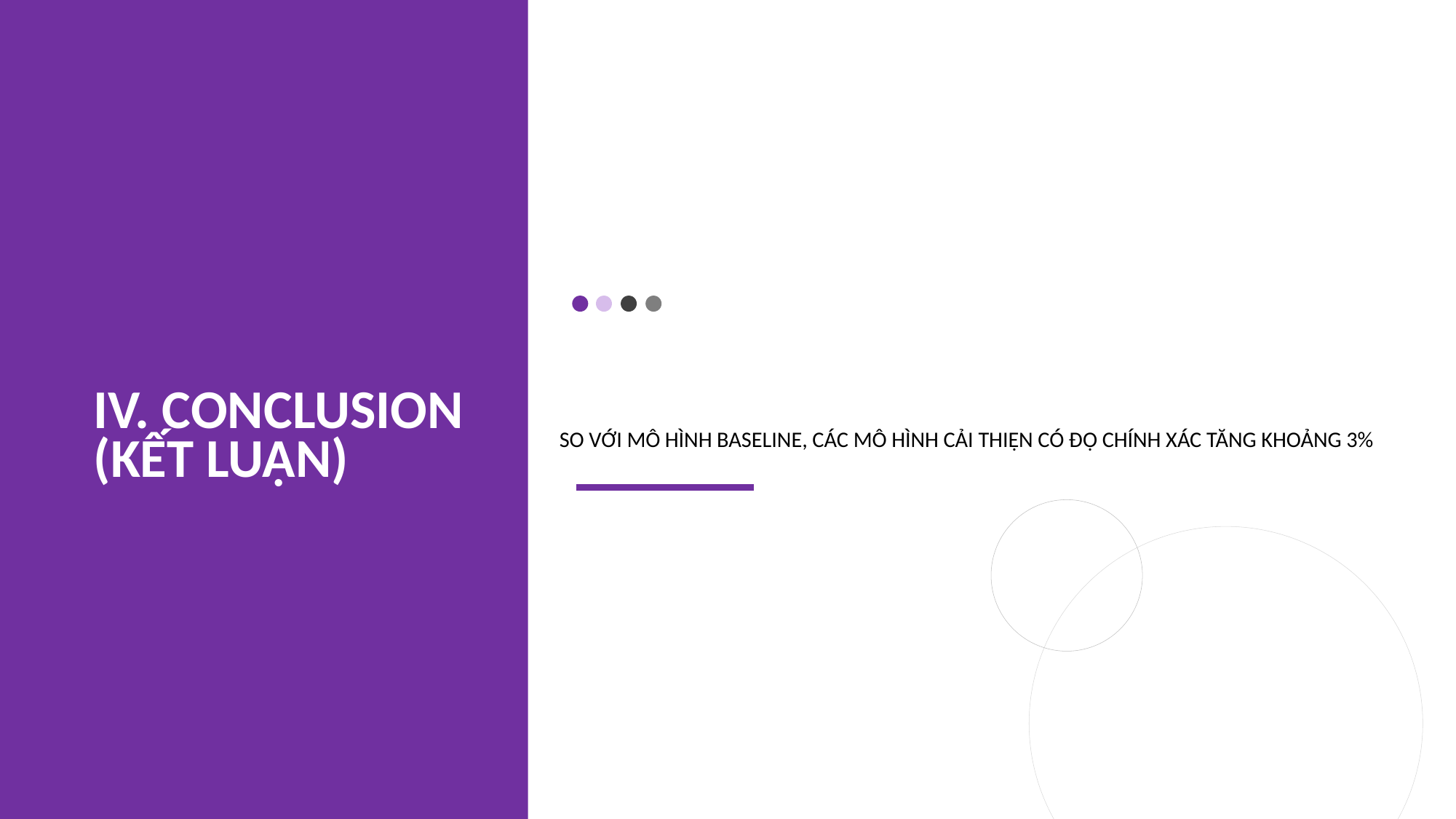

IV. Conclusion (Kết luận)
So với mô hình baseline, các mô hình cải thiện có độ chính xác tăng khoảng 3%